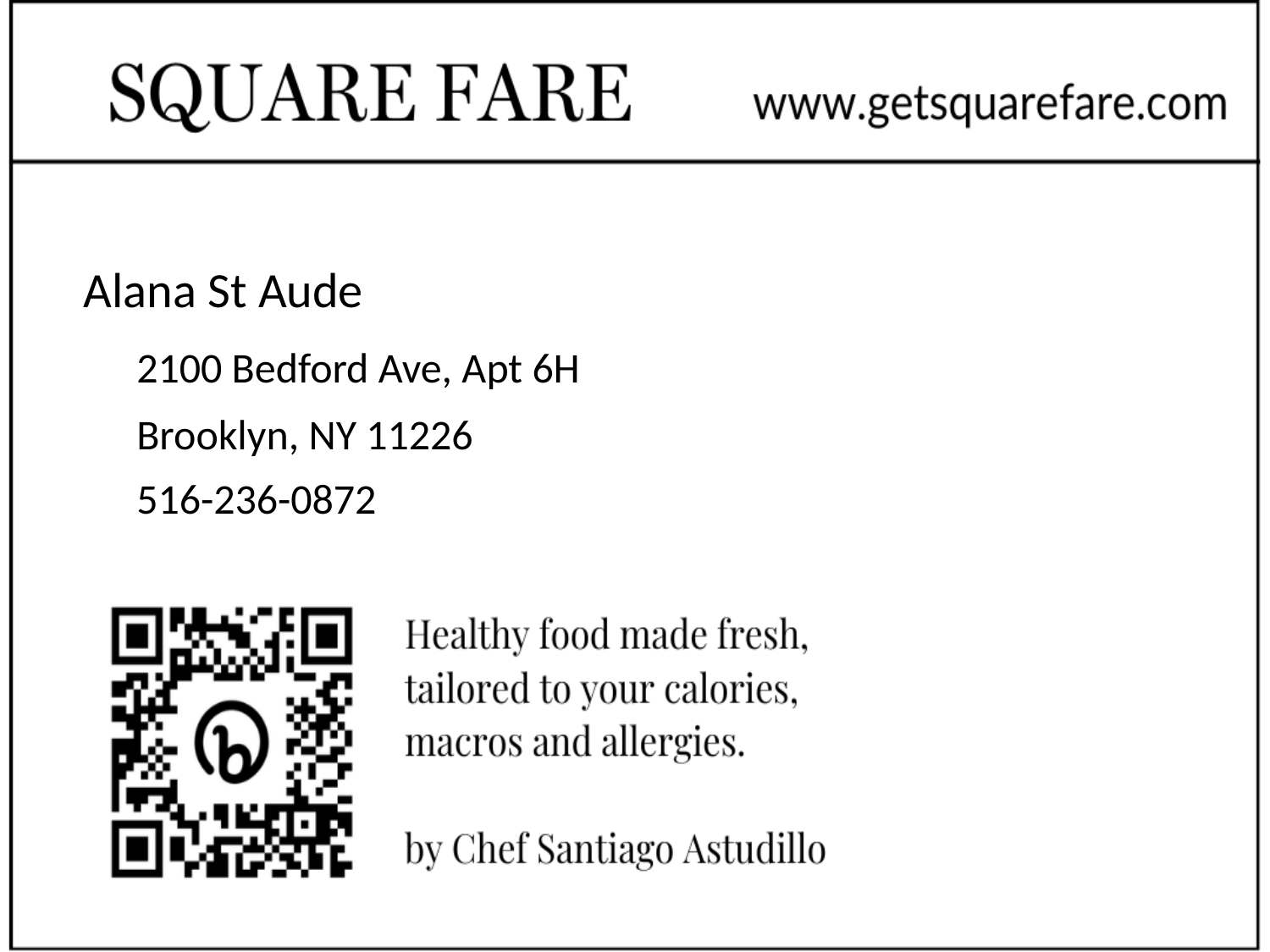

# Alana St Aude
2100 Bedford Ave, Apt 6H
Brooklyn, NY 11226
516-236-0872